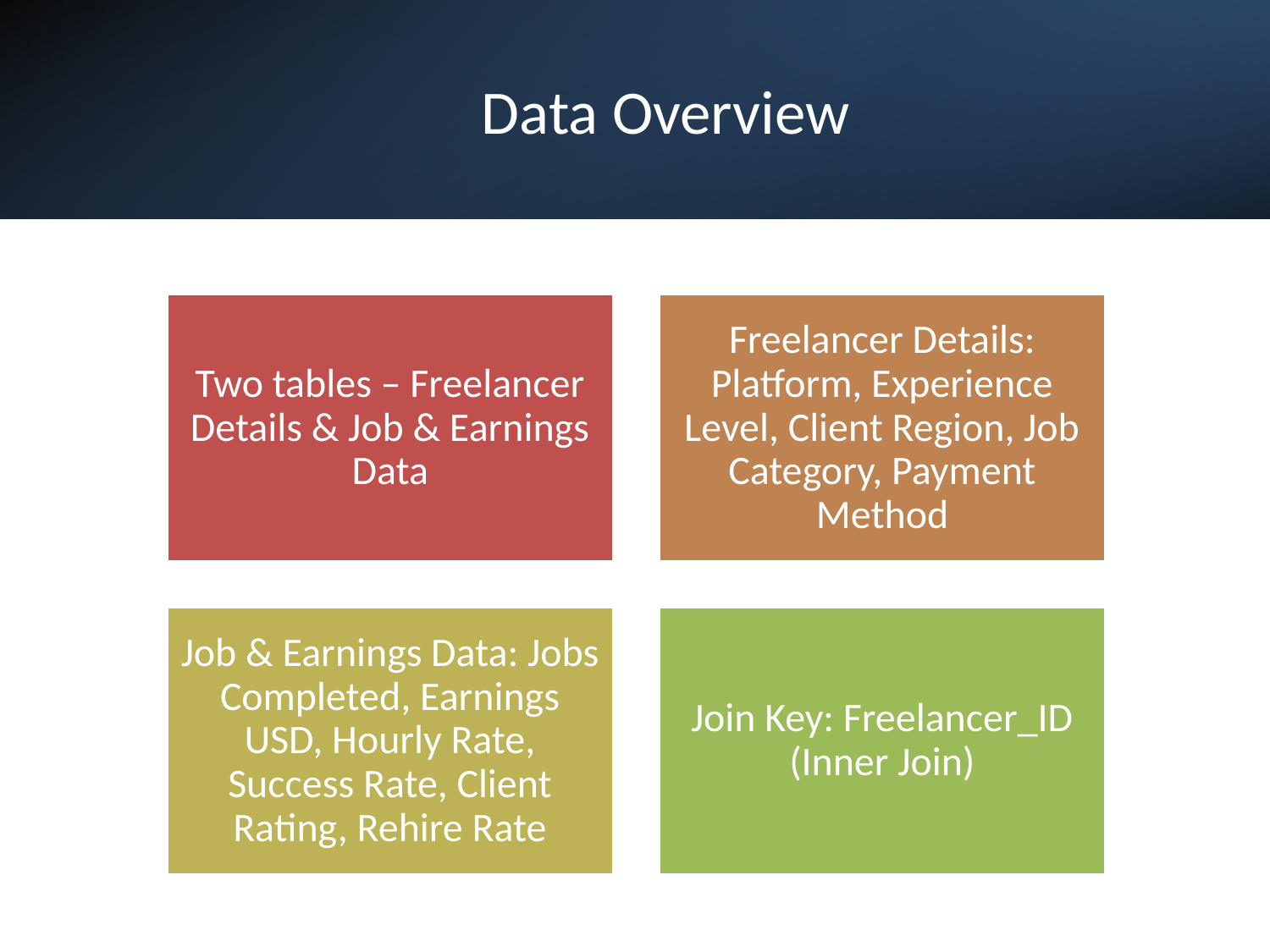

# Data Overview
Two tables – Freelancer Details & Job & Earnings Data
Freelancer Details: Platform, Experience Level, Client Region, Job Category, Payment Method
Job & Earnings Data: Jobs Completed, Earnings USD, Hourly Rate, Success Rate, Client Rating, Rehire Rate
Join Key: Freelancer_ID (Inner Join)